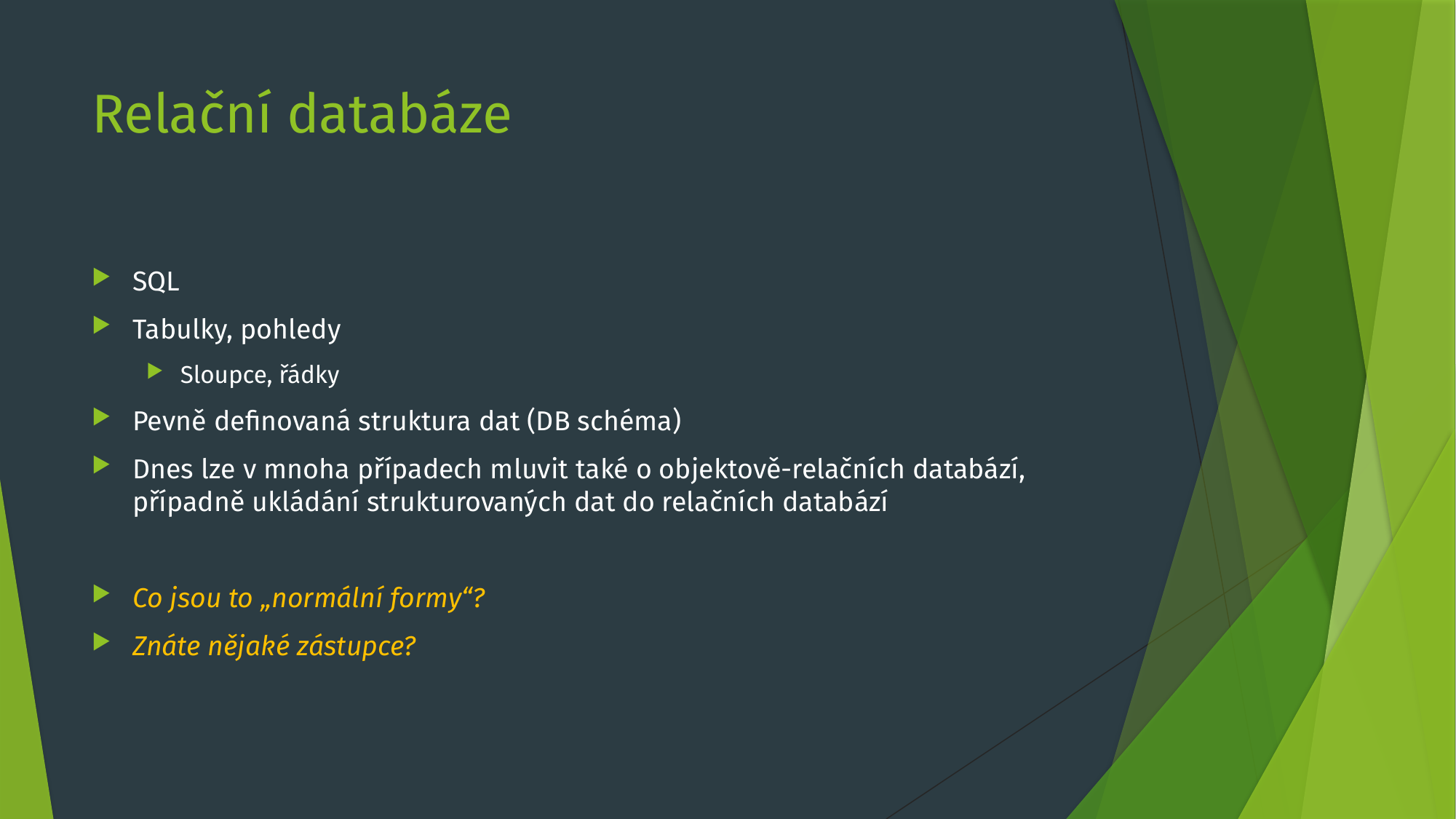

# Relační databáze
SQL
Tabulky, pohledy
Sloupce, řádky
Pevně definovaná struktura dat (DB schéma)
Dnes lze v mnoha případech mluvit také o objektově-relačních databází, případně ukládání strukturovaných dat do relačních databází

Co jsou to „normální formy“?
Znáte nějaké zástupce?